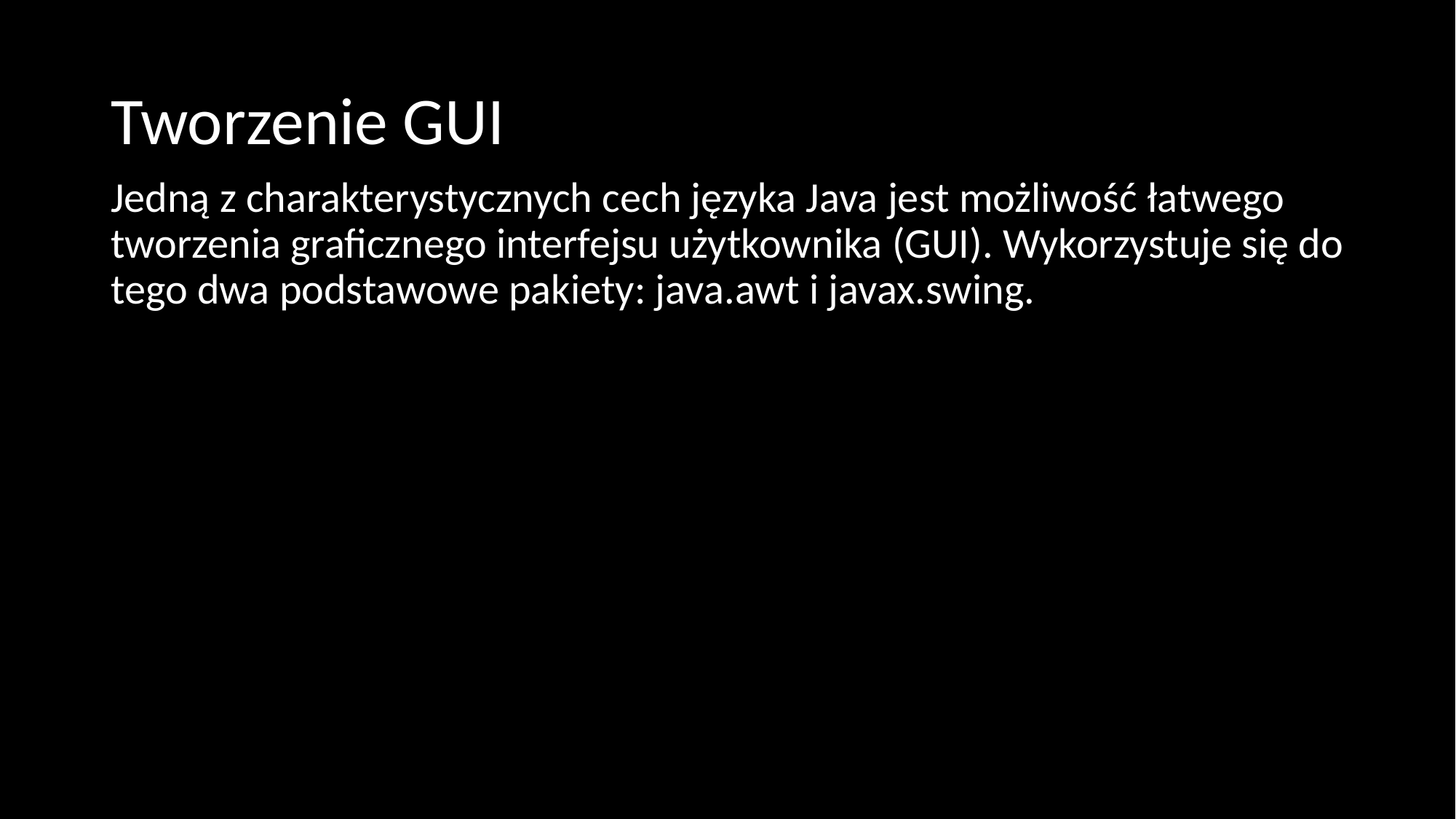

# Tworzenie GUI
Jedną z charakterystycznych cech języka Java jest możliwość łatwego tworzenia graficznego interfejsu użytkownika (GUI). Wykorzystuje się do tego dwa podstawowe pakiety: java.awt i javax.swing.